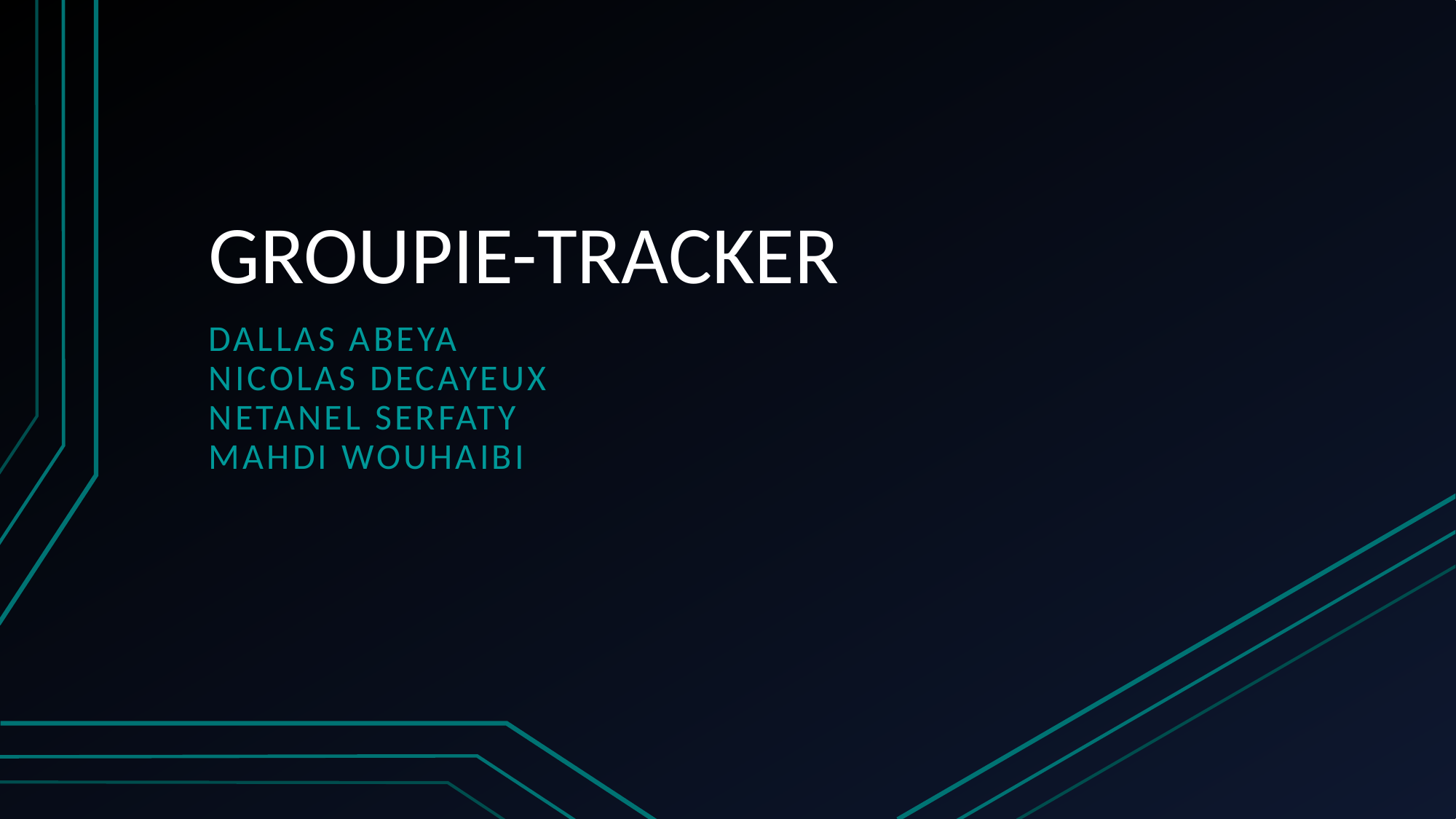

# GROUPIE-TRACKER
DALLAS ABEYA
NICOLAS DECAYEUX
Netanel Serfaty
MAHDI WOUHAIBI